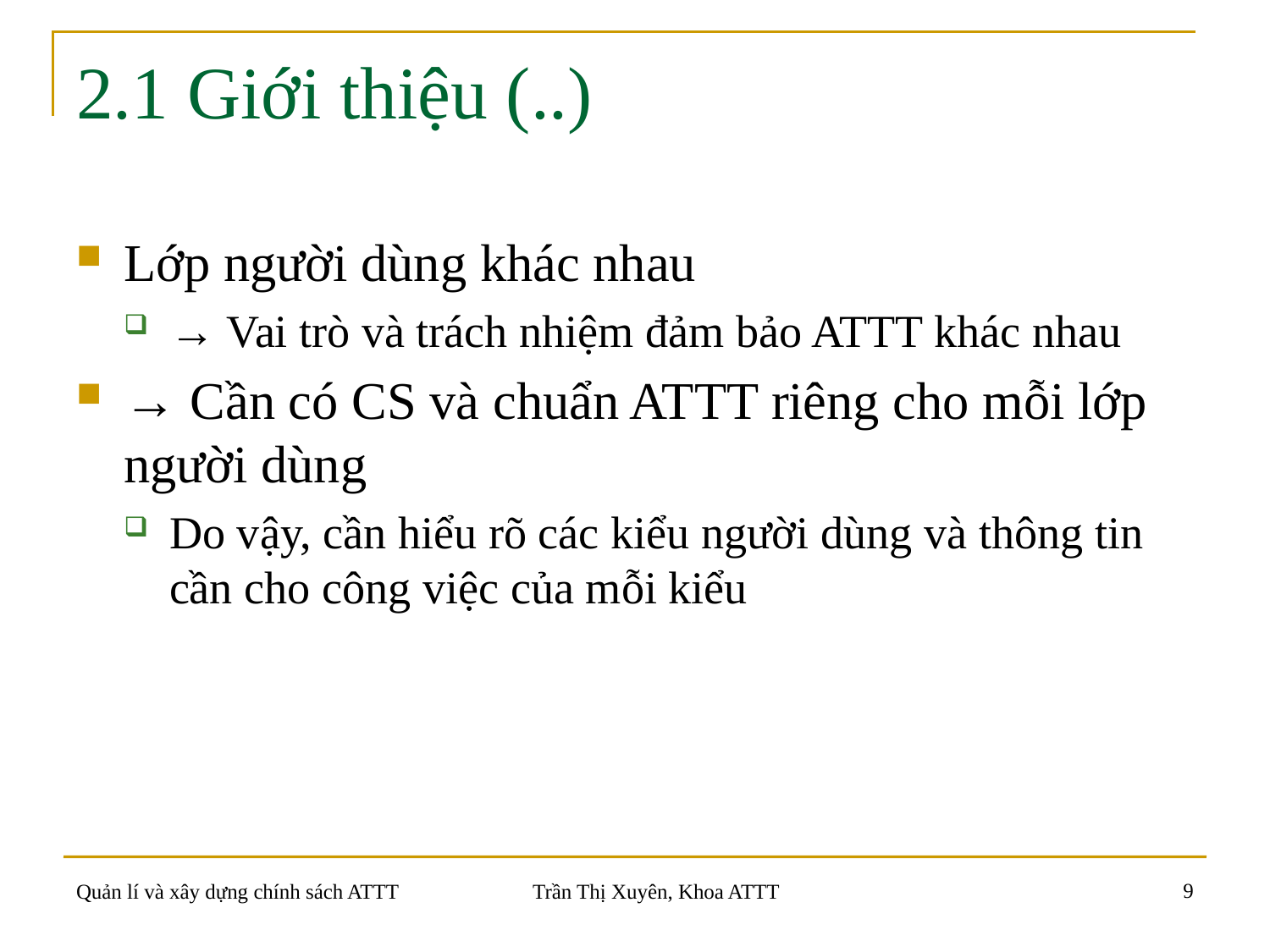

# 2.1 Giới thiệu (..)
Lớp người dùng khác nhau
→ Vai trò và trách nhiệm đảm bảo ATTT khác nhau
→ Cần có CS và chuẩn ATTT riêng cho mỗi lớp người dùng
Do vậy, cần hiểu rõ các kiểu người dùng và thông tin cần cho công việc của mỗi kiểu
9
Quản lí và xây dựng chính sách ATTT
Trần Thị Xuyên, Khoa ATTT